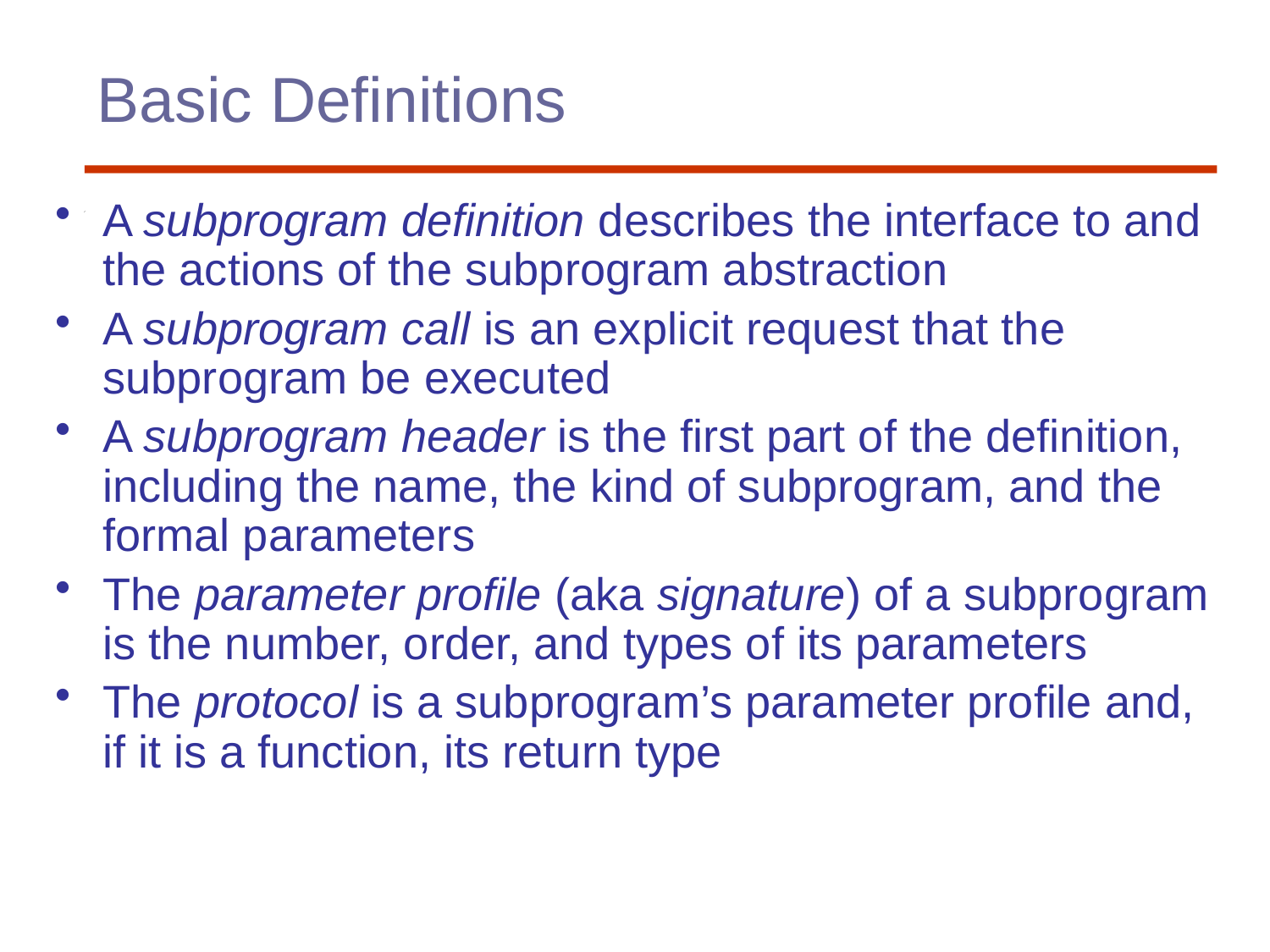

# Basic Definitions
A subprogram definition describes the interface to and the actions of the subprogram abstraction
A subprogram call is an explicit request that the subprogram be executed
A subprogram header is the first part of the definition, including the name, the kind of subprogram, and the formal parameters
The parameter profile (aka signature) of a subprogram is the number, order, and types of its parameters
The protocol is a subprogram’s parameter profile and, if it is a function, its return type